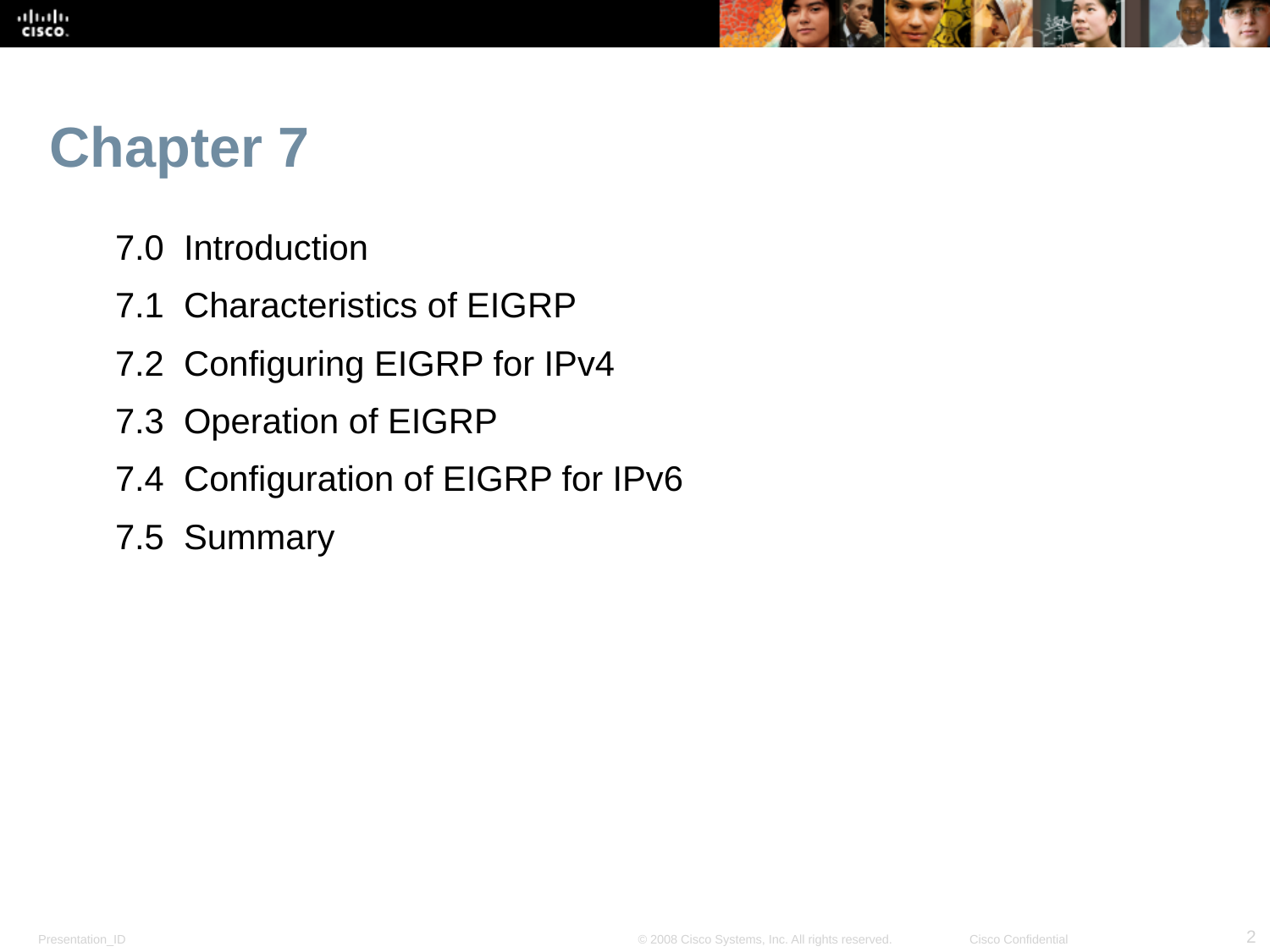

# Chapter 7
7.0  Introduction
7.1  Characteristics of EIGRP
7.2  Configuring EIGRP for IPv4
7.3  Operation of EIGRP
7.4  Configuration of EIGRP for IPv6
7.5  Summary